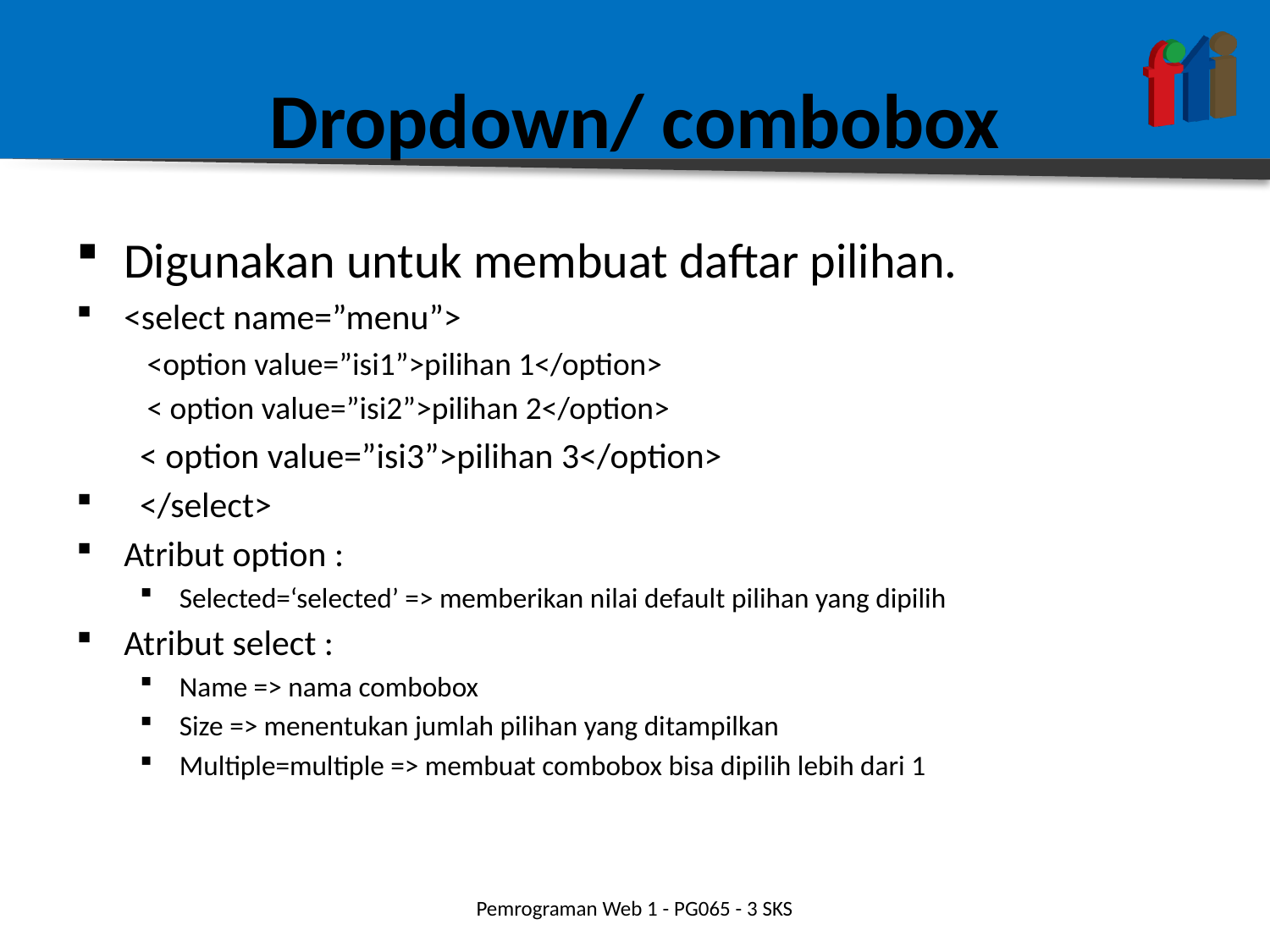

# Dropdown/ combobox
Digunakan untuk membuat daftar pilihan.
<select name=”menu”>
 <option value=”isi1”>pilihan 1</option>
 < option value=”isi2”>pilihan 2</option>
	  < option value=”isi3”>pilihan 3</option>
  </select>
Atribut option :
Selected=‘selected’ => memberikan nilai default pilihan yang dipilih
Atribut select :
Name => nama combobox
Size => menentukan jumlah pilihan yang ditampilkan
Multiple=multiple => membuat combobox bisa dipilih lebih dari 1

Pemrograman Web 1 - PG065 - 3 SKS